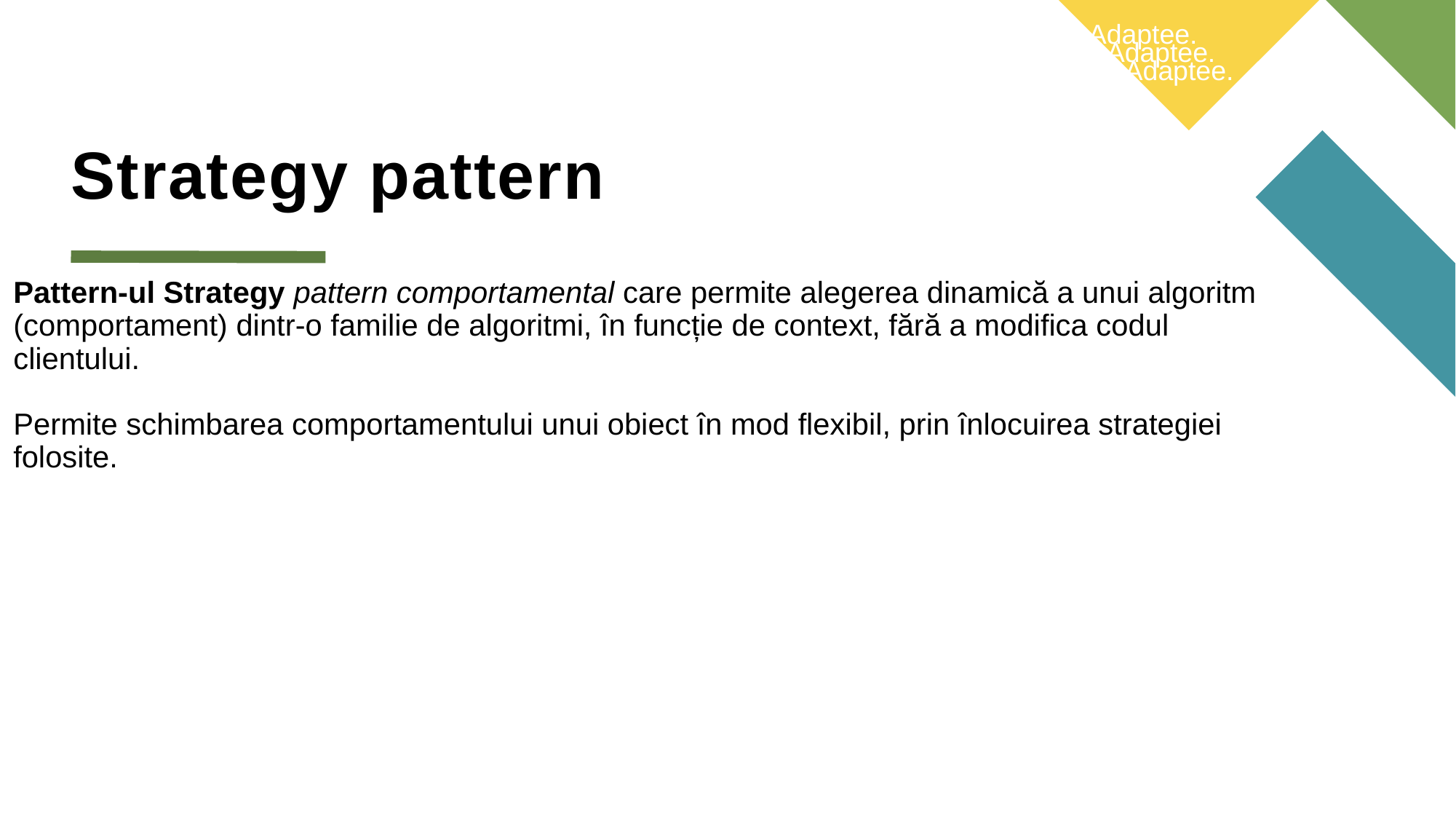

Target: Defines the domain-specific interface the client uses.
Adaptee: Has an existing interface that needs adapting.
Adapter: Implements the Target interface and translates calls to the Adaptee.
Target: Defines the domain-specific interface the client uses.
Adaptee: Has an existing interface that needs adapting.
Adapter: Implements the Target interface and translates calls to the Adaptee.
# Strategy pattern
Target: Defines the domain-specific interface the client uses.
Adaptee: Has an existing interface that needs adapting.
Adapter: Implements the Target interface and translates calls to the Adaptee.
Pattern-ul Strategy pattern comportamental care permite alegerea dinamică a unui algoritm (comportament) dintr-o familie de algoritmi, în funcție de context, fără a modifica codul clientului.

Permite schimbarea comportamentului unui obiect în mod flexibil, prin înlocuirea strategiei folosite.